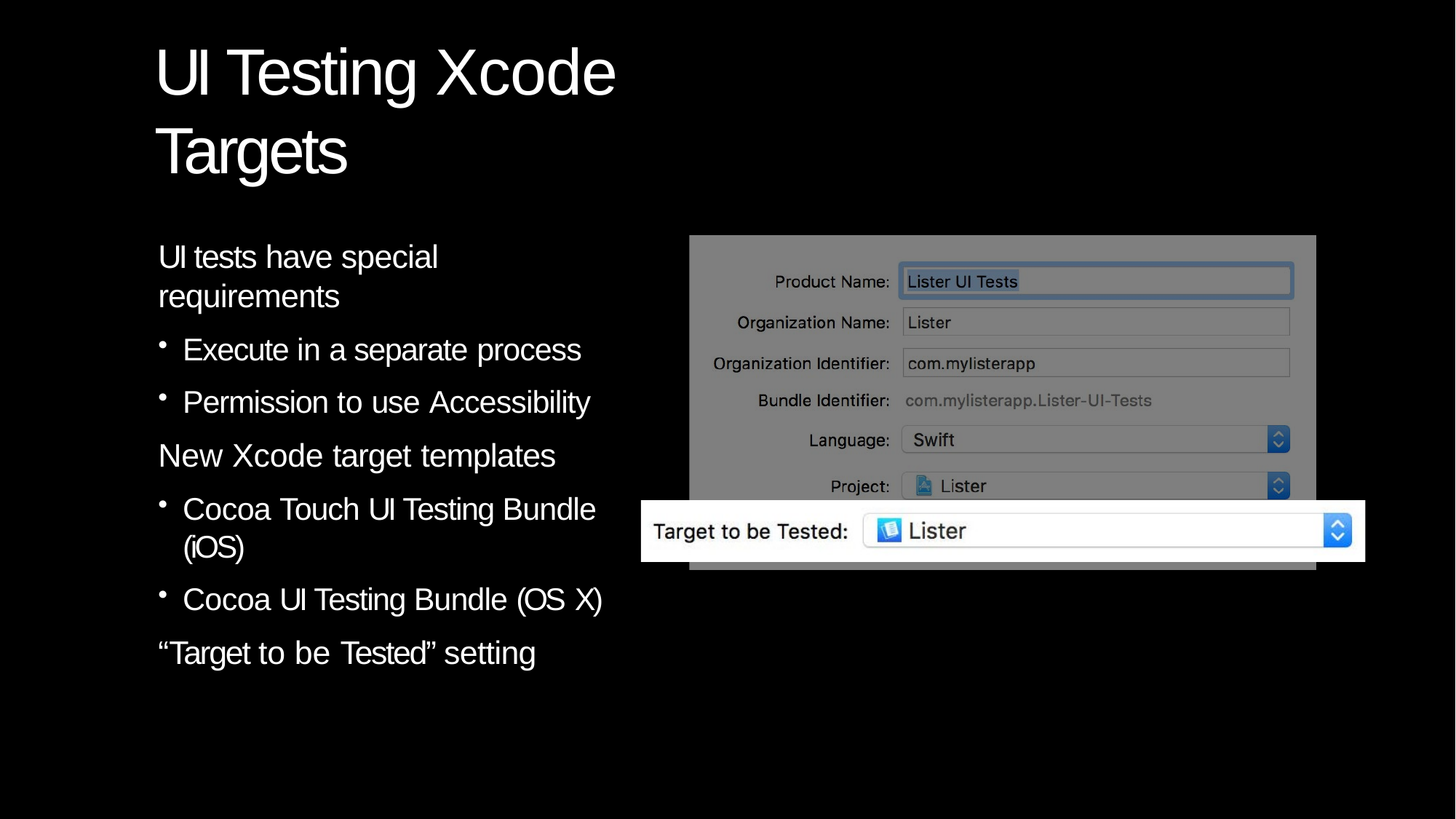

# UI Testing Xcode Targets
UI tests have special requirements
Execute in a separate process
Permission to use Accessibility
New Xcode target templates
Cocoa Touch UI Testing Bundle (iOS)
Cocoa UI Testing Bundle (OS X)
“Target to be Tested” setting